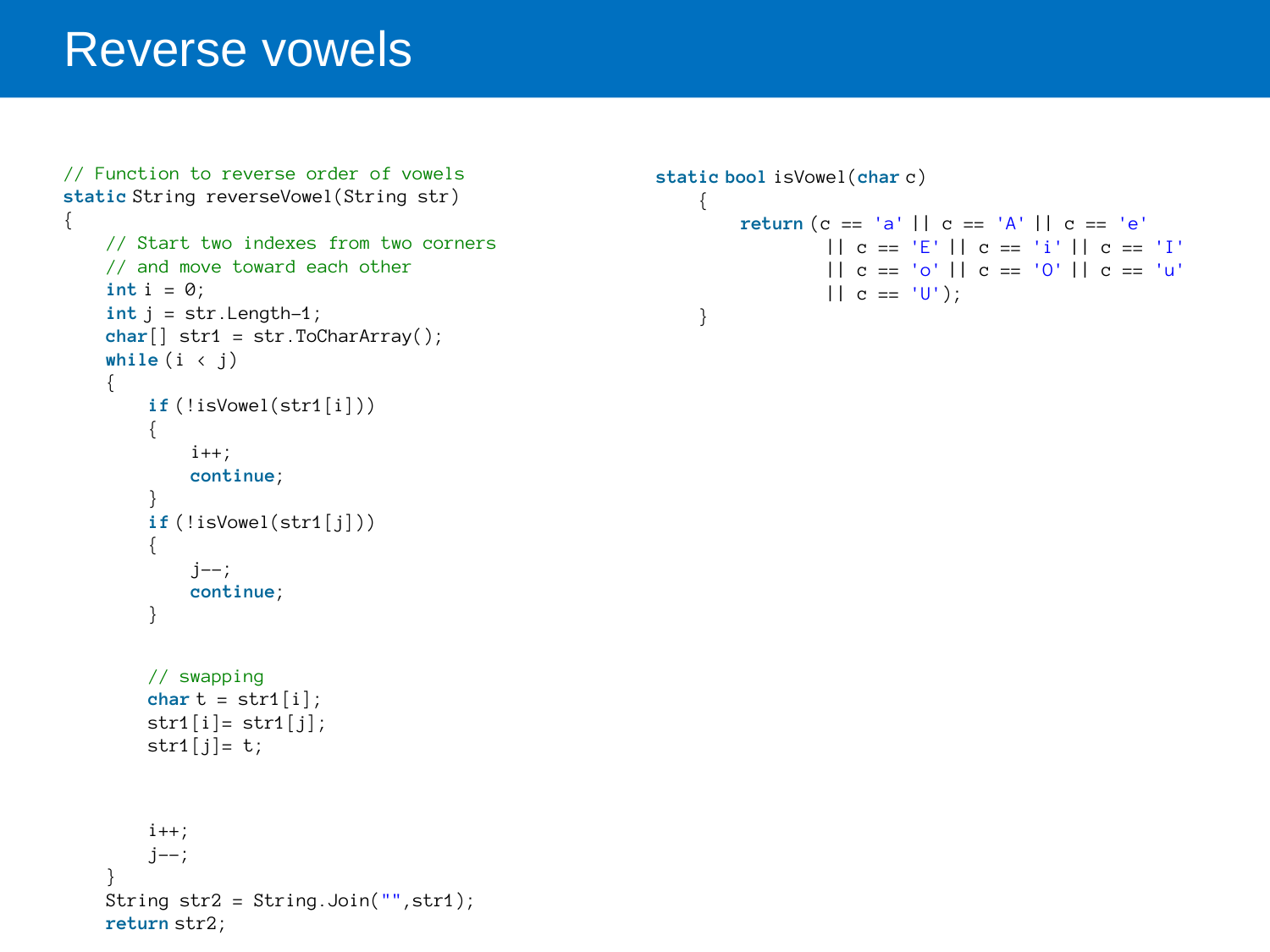

# Reverse vowels
static bool isVowel(char c)
    {
        return (c == 'a' || c == 'A' || c == 'e'
                || c == 'E' || c == 'i' || c == 'I'
                || c == 'o' || c == 'O' || c == 'u'
                || c == 'U');
    }
// Function to reverse order of vowels
static String reverseVowel(String str)
{
    // Start two indexes from two corners
    // and move toward each other
    int i = 0;
    int j = str.Length-1;
    char[] str1 = str.ToCharArray();
    while (i < j)
    {
        if (!isVowel(str1[i]))
        {
            i++;
            continue;
        }
        if (!isVowel(str1[j]))
        {
            j--;
            continue;
        }

        // swapping
        char t = str1[i];
        str1[i]= str1[j];
        str1[j]= t;

        i++;
        j--;
    }
    String str2 = String.Join("",str1);
    return str2;